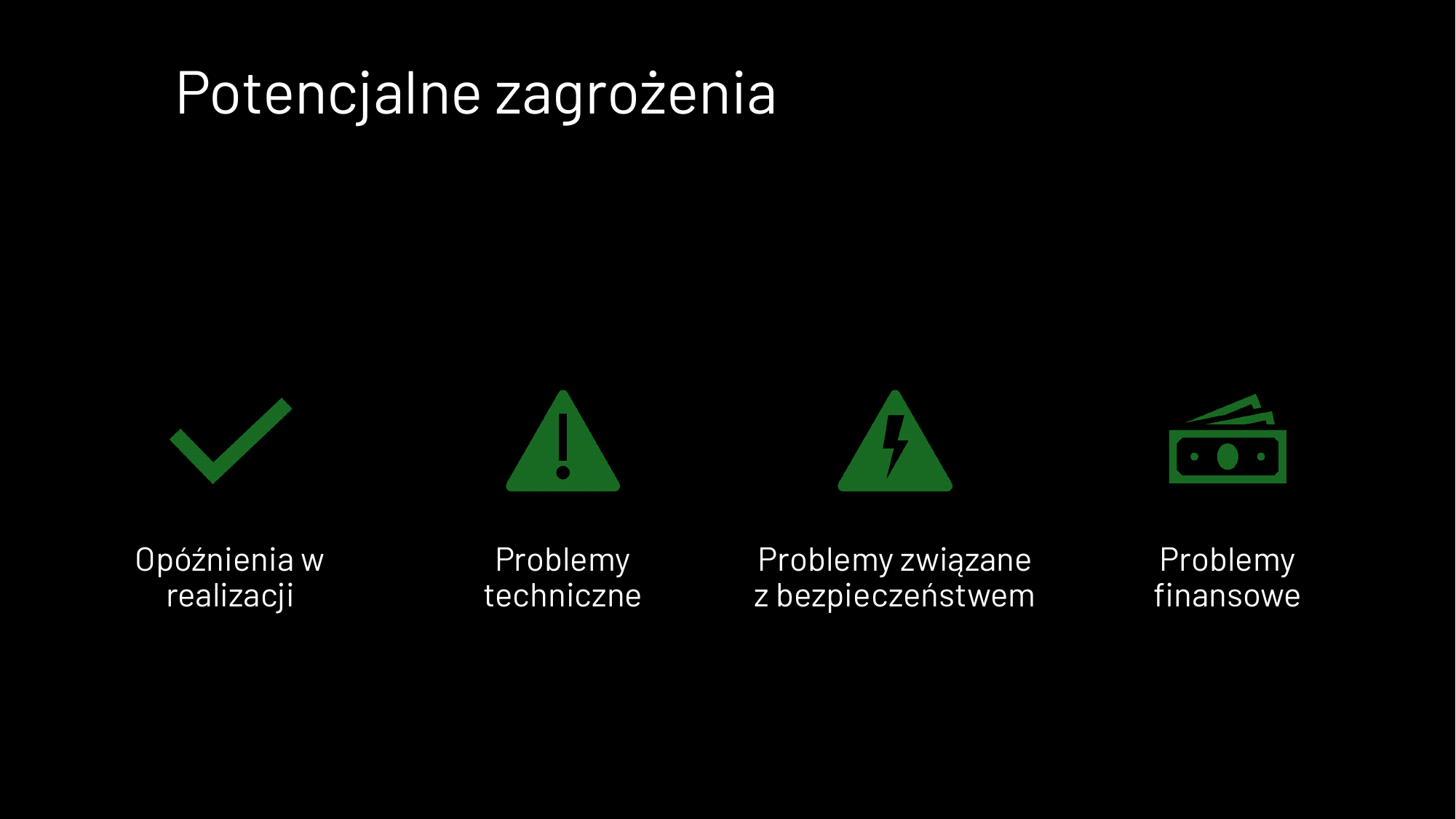

# Potencjalne zagrożenia
Opóźnienia w realizacji
Problemy techniczne
Problemy związane z bezpieczeństwem
Problemy finansowe